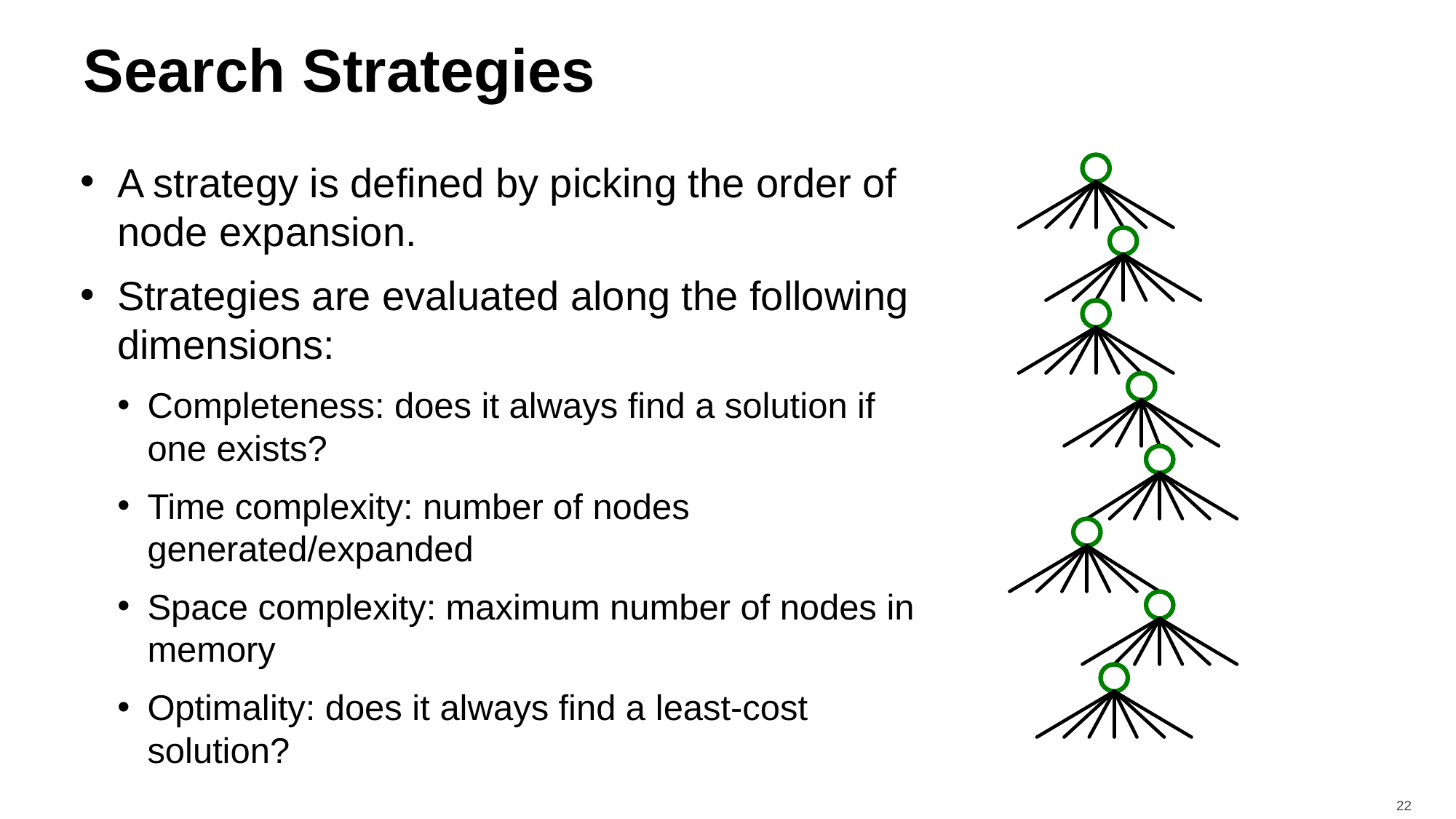

# Search Strategies
A strategy is defined by picking the order of node expansion.
Strategies are evaluated along the following dimensions:
Completeness: does it always find a solution if one exists?
Time complexity: number of nodes generated/expanded
Space complexity: maximum number of nodes in memory
Optimality: does it always find a least-cost solution?

22